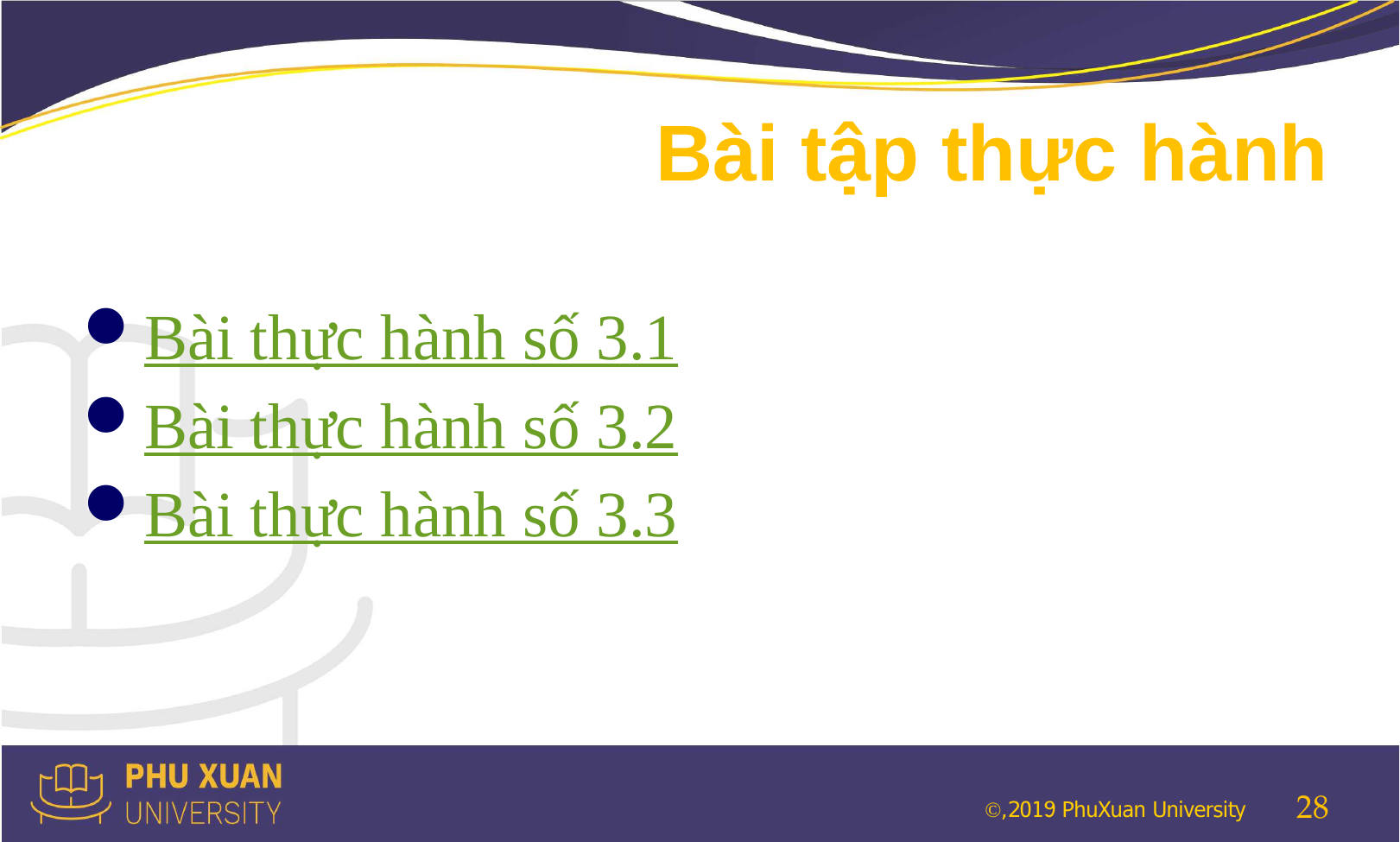

# Bài tập thực hành

Bài thực hành số 3.1
Bài thực hành số 3.2
Bài thực hành số 3.3
28